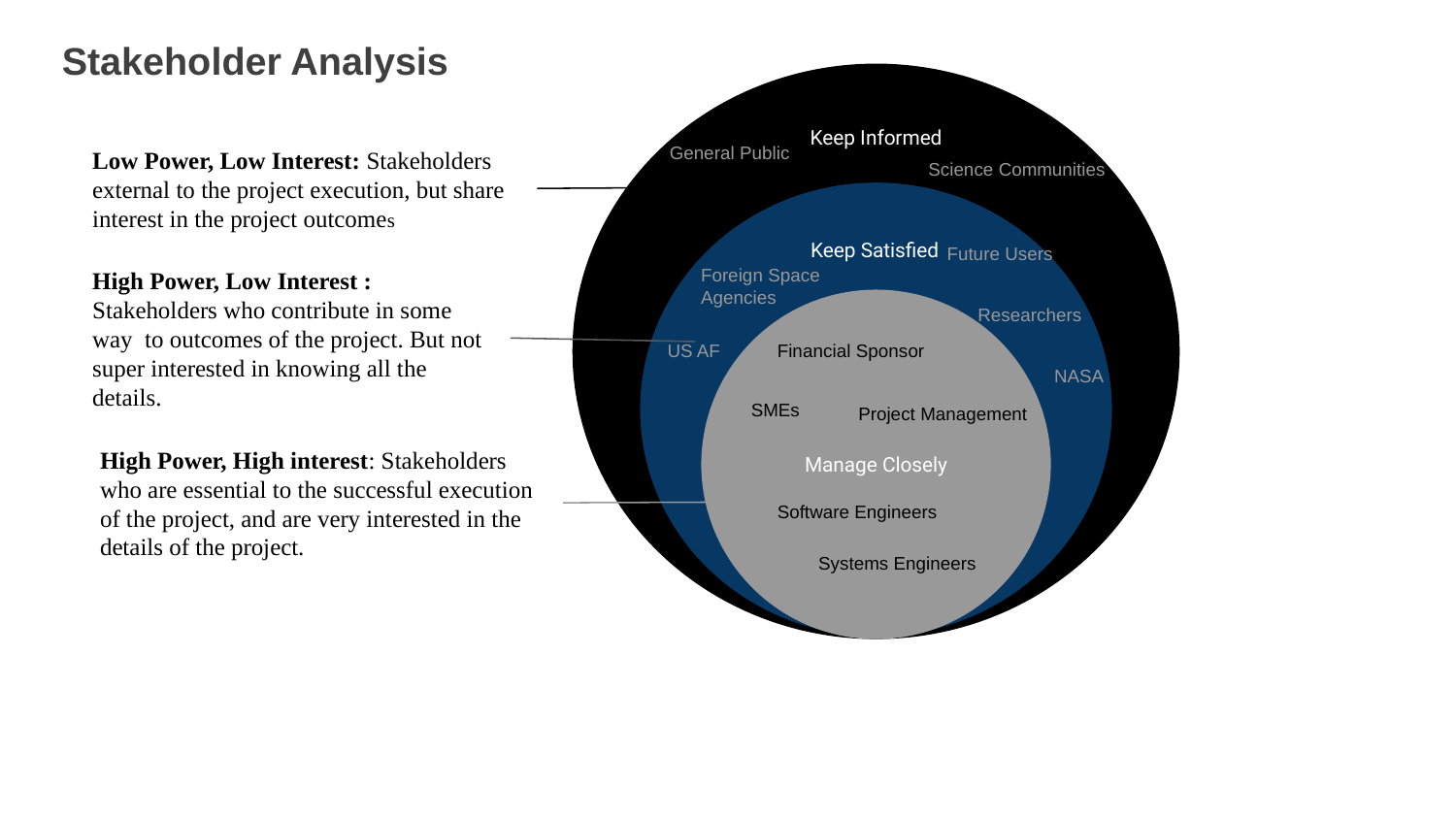

# Stakeholder Analysis

Keep Informed
General Public
Low Power, Low Interest: Stakeholders external to the project execution, but share interest in the project outcomes
Science Communities

Keep Satisfied
Future Users
Foreign Space Agencies
High Power, Low Interest : Stakeholders who contribute in some way  to outcomes of the project. But not super interested in knowing all the details.

Manage Closely
Researchers
Financial Sponsor
US AF
NASA
SMEs
Project Management
High Power, High interest: Stakeholders who are essential to the successful execution of the project, and are very interested in the details of the project.
Software Engineers
Systems Engineers